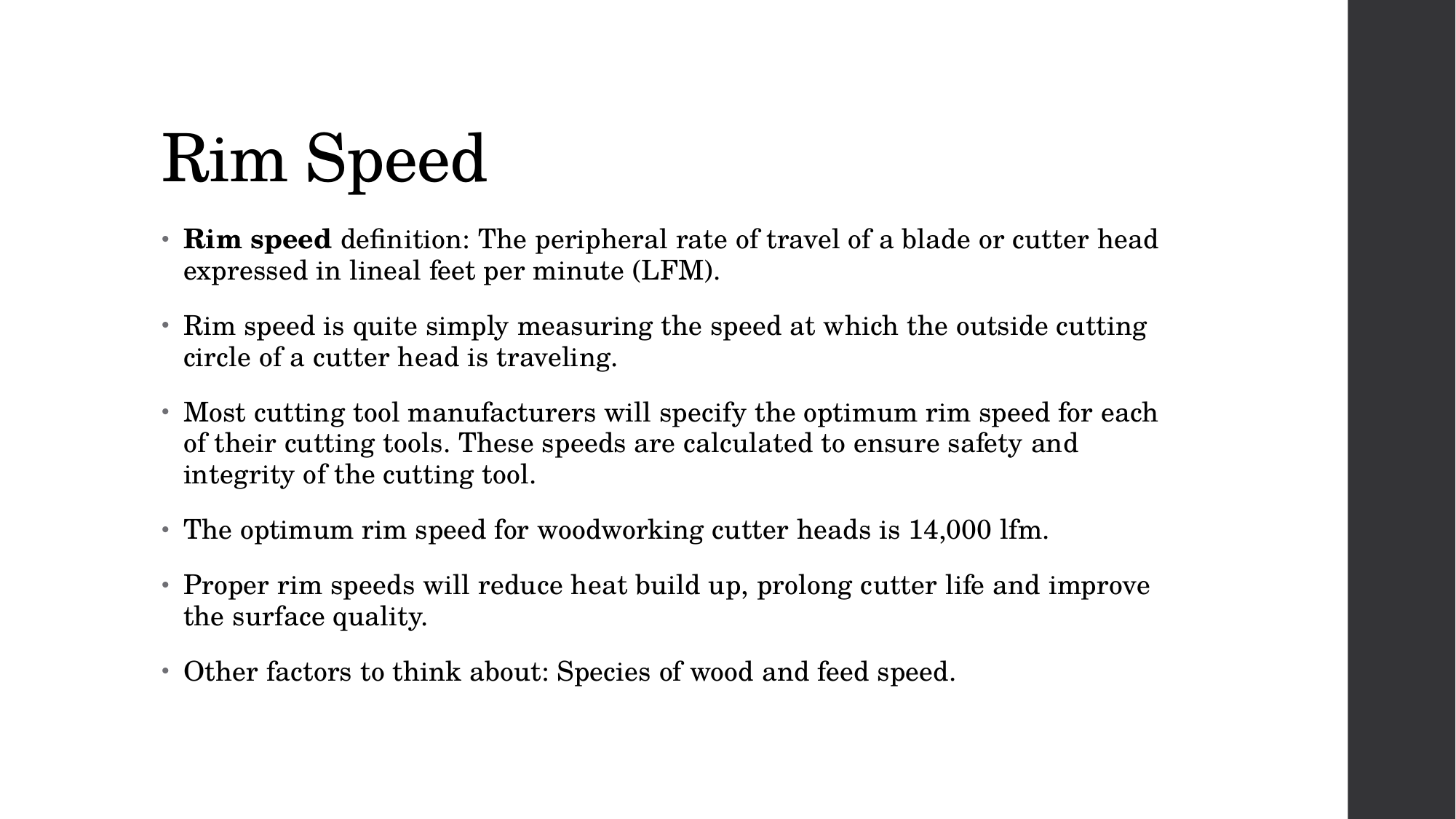

# Rim Speed
Rim speed definition: The peripheral rate of travel of a blade or cutter head expressed in lineal feet per minute (LFM).
Rim speed is quite simply measuring the speed at which the outside cutting circle of a cutter head is traveling.
Most cutting tool manufacturers will specify the optimum rim speed for each of their cutting tools. These speeds are calculated to ensure safety and integrity of the cutting tool.
The optimum rim speed for woodworking cutter heads is 14,000 lfm.
Proper rim speeds will reduce heat build up, prolong cutter life and improve the surface quality.
Other factors to think about: Species of wood and feed speed.